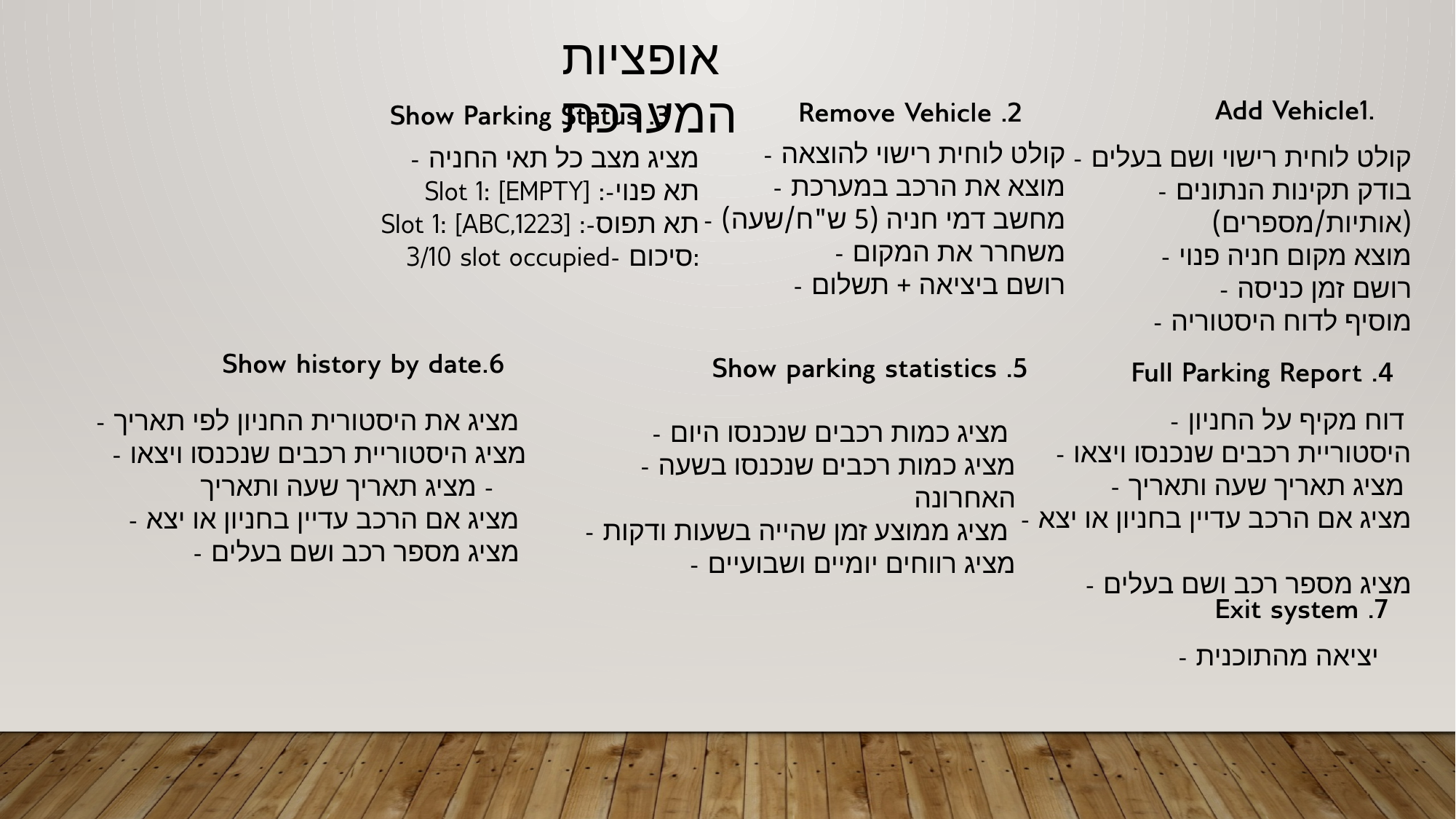

אופציות המערכת
Add Vehicle1.
Remove Vehicle .2
Show Parking Status .3
- קולט לוחית רישוי להוצאה
- מוצא את הרכב במערכת
- מחשב דמי חניה (5 ש"ח/שעה)
- משחרר את המקום
- רושם ביציאה + תשלום

- קולט לוחית רישוי ושם בעלים
- בודק תקינות הנתונים (אותיות/מספרים)
- מוצא מקום חניה פנוי
- רושם זמן כניסה
- מוסיף לדוח היסטוריה
- מציג מצב כל תאי החניה
Slot 1: [EMPTY] :-תא פנוי
Slot 1: [ABC,1223] :-תא תפוס
   3/10 slot occupied- סיכום:

Show history by date.6
Show parking statistics .5
Full Parking Report .4
- דוח מקיף על החניון
- היסטוריית רכבים שנכנסו ויצאו
- מציג תאריך שעה ותאריך
- מציג אם הרכב עדיין בחניון או יצא
- מציג מספר רכב ושם בעלים
- מציג את היסטורית החניון לפי תאריך
- מציג היסטוריית רכבים שנכנסו ויצאו
  מציג תאריך שעה ותאריך -
- מציג אם הרכב עדיין בחניון או יצא
- מציג מספר רכב ושם בעלים
- מציג כמות רכבים שנכנסו היום
- מציג כמות רכבים שנכנסו בשעה האחרונה
- מציג ממוצע זמן שהייה בשעות ודקות
- מציג רווחים יומיים ושבועיים

Exit system .7
- יציאה מהתוכנית